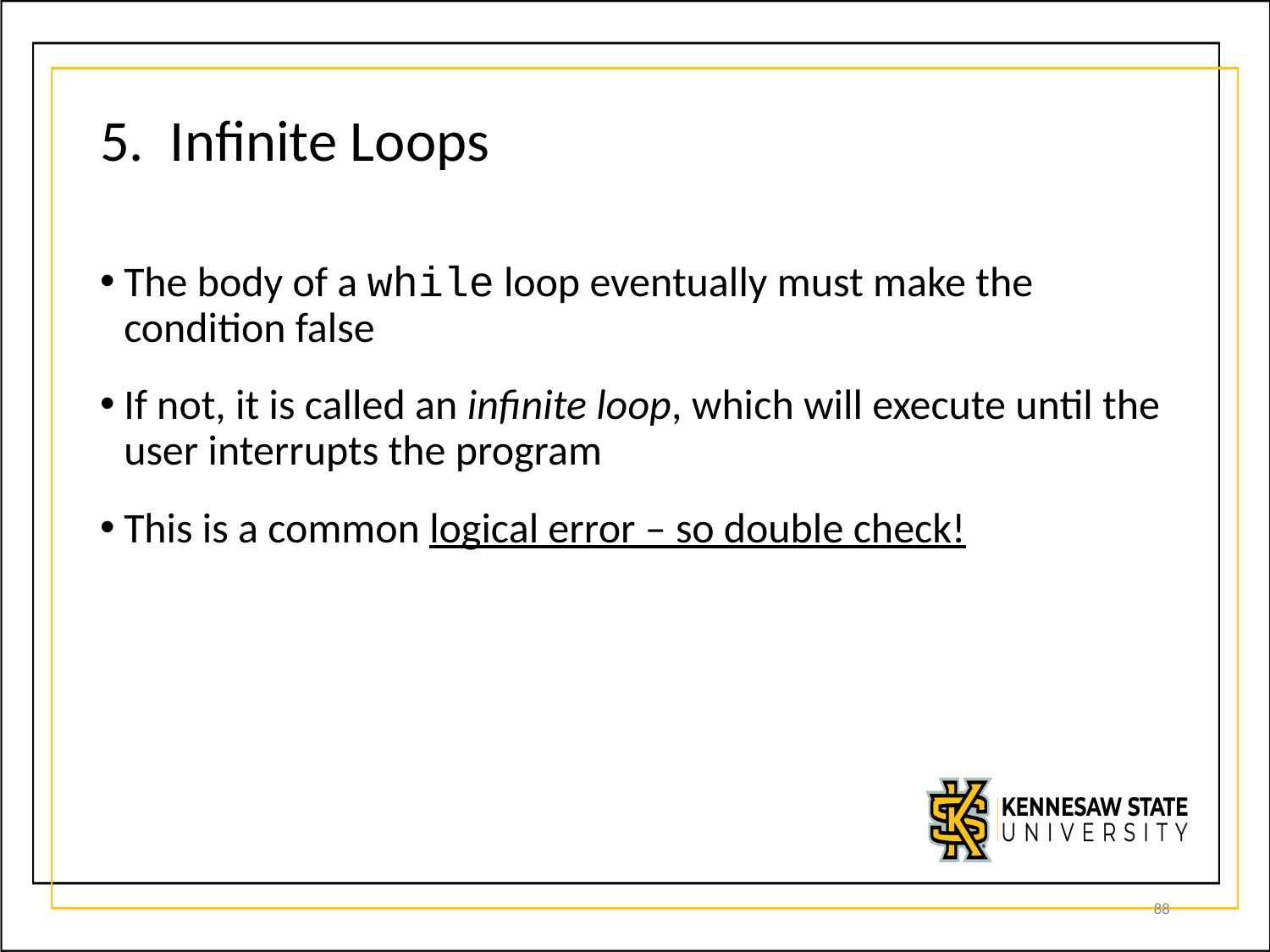

# 5.  Infinite Loops
The body of a while loop eventually must make the condition false
If not, it is called an infinite loop, which will execute until the user interrupts the program
This is a common logical error – so double check!
88